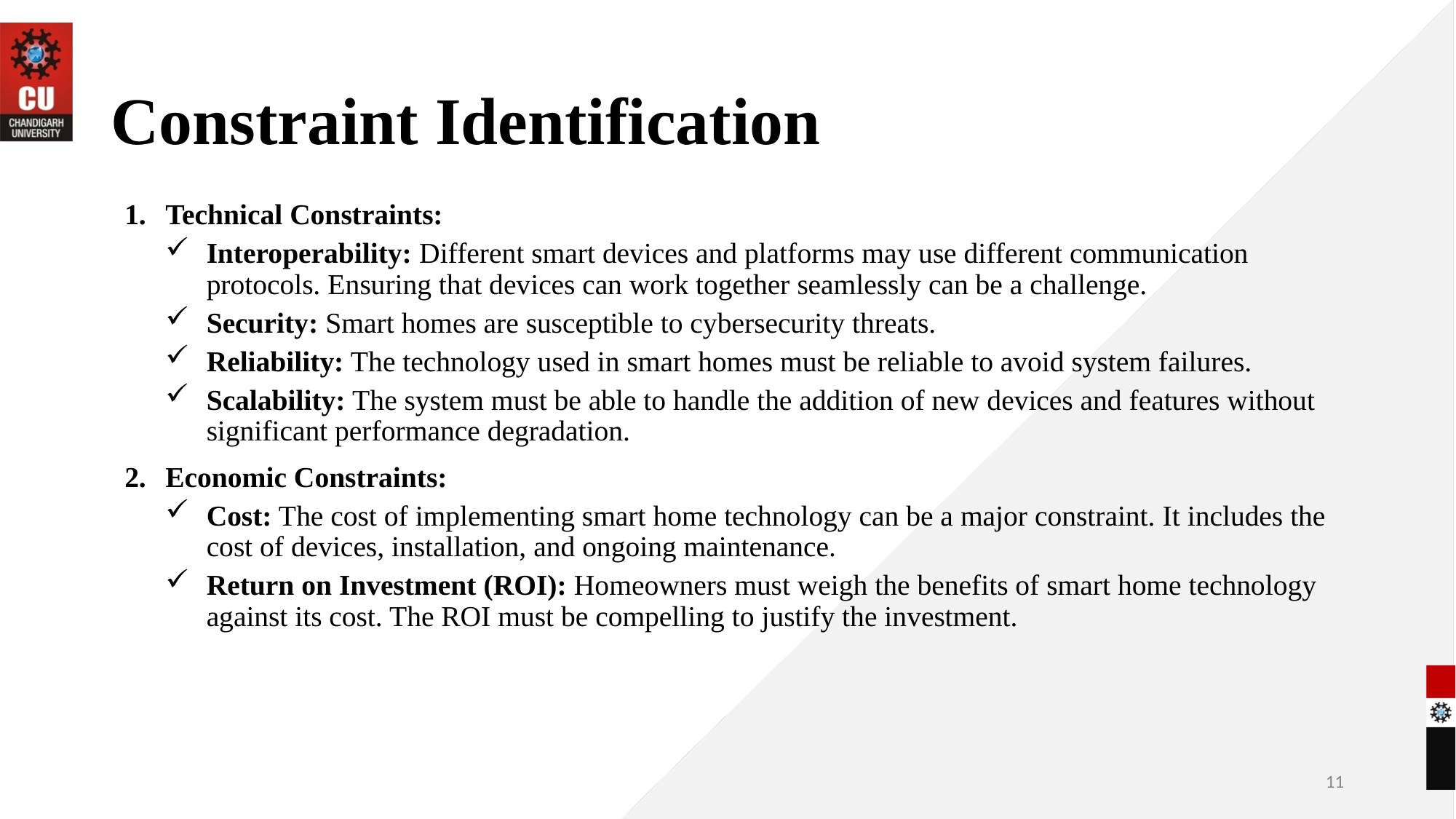

# Constraint Identification
Technical Constraints:
Interoperability: Different smart devices and platforms may use different communication protocols. Ensuring that devices can work together seamlessly can be a challenge.
Security: Smart homes are susceptible to cybersecurity threats.
Reliability: The technology used in smart homes must be reliable to avoid system failures.
Scalability: The system must be able to handle the addition of new devices and features without significant performance degradation.
Economic Constraints:
Cost: The cost of implementing smart home technology can be a major constraint. It includes the cost of devices, installation, and ongoing maintenance.
Return on Investment (ROI): Homeowners must weigh the benefits of smart home technology against its cost. The ROI must be compelling to justify the investment.

11